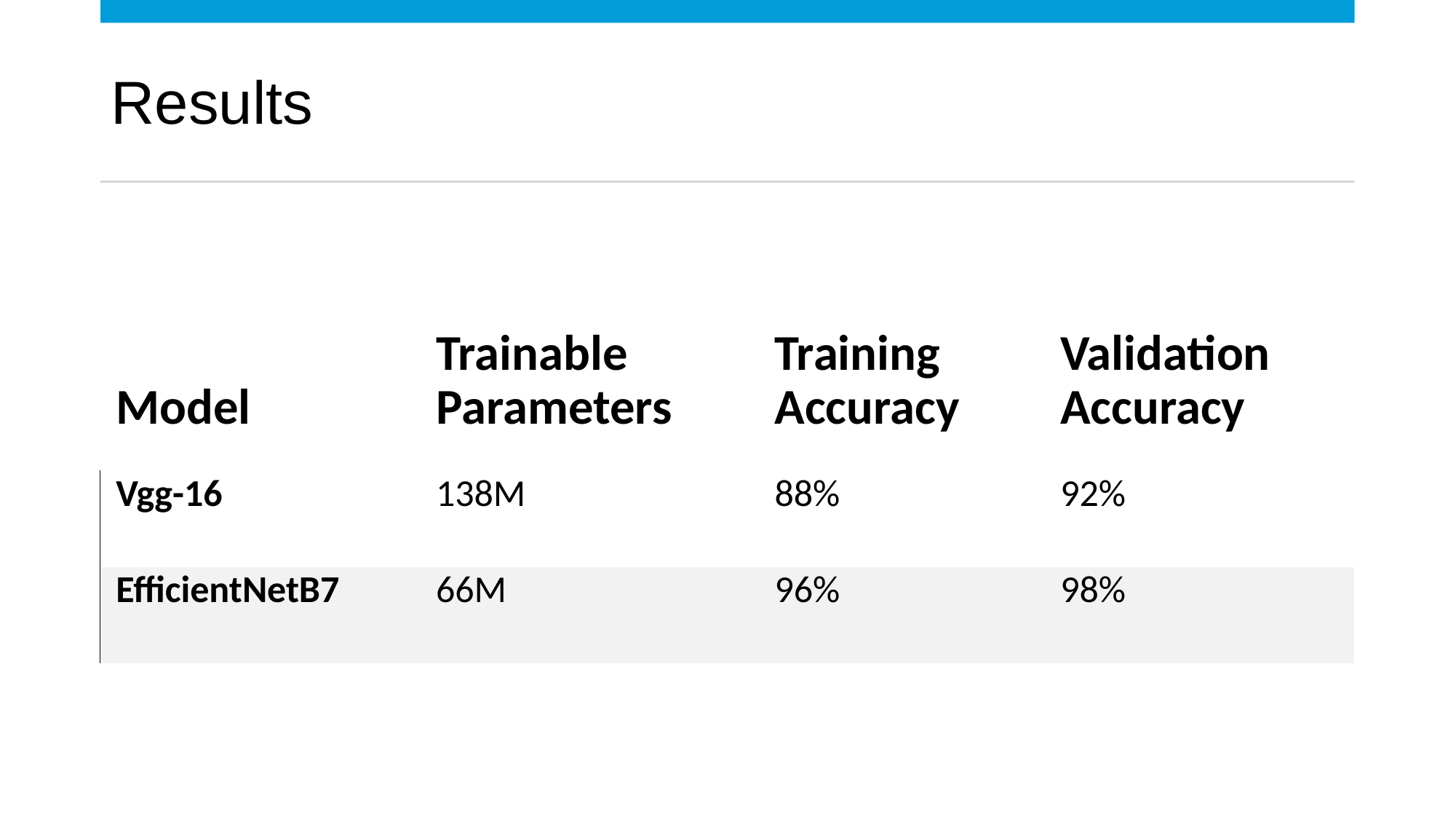

# Results

| Model | Trainable Parameters | Training Accuracy | Validation Accuracy |
| --- | --- | --- | --- |
| Vgg-16 | 138M | 88% | 92% |
| EfficientNetB7 | 66M | 96% | 98% |